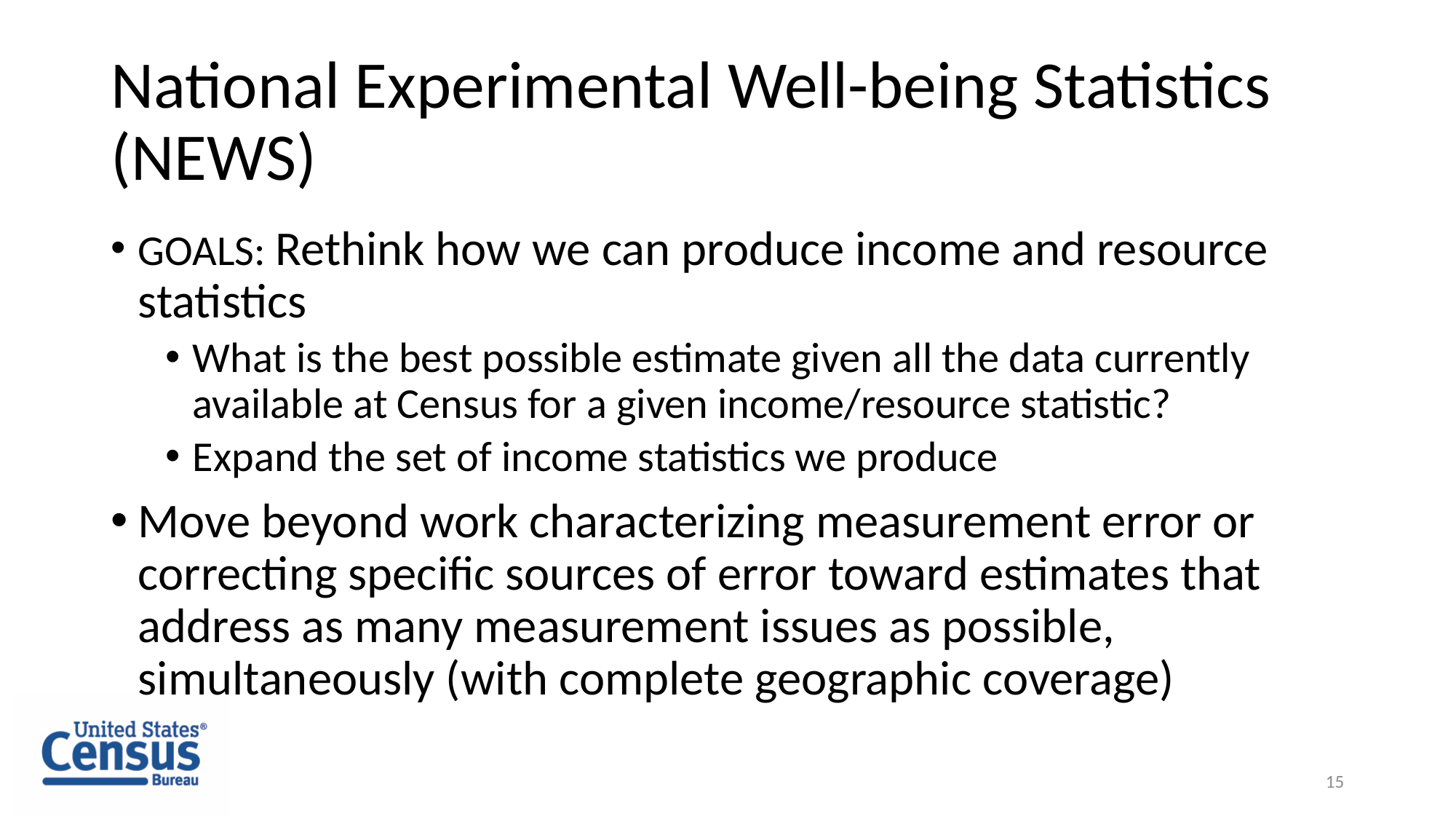

# National Experimental Well-being Statistics (NEWS)
GOALS: Rethink how we can produce income and resource statistics
What is the best possible estimate given all the data currently available at Census for a given income/resource statistic?
Expand the set of income statistics we produce
Move beyond work characterizing measurement error or correcting specific sources of error toward estimates that address as many measurement issues as possible, simultaneously (with complete geographic coverage)

15